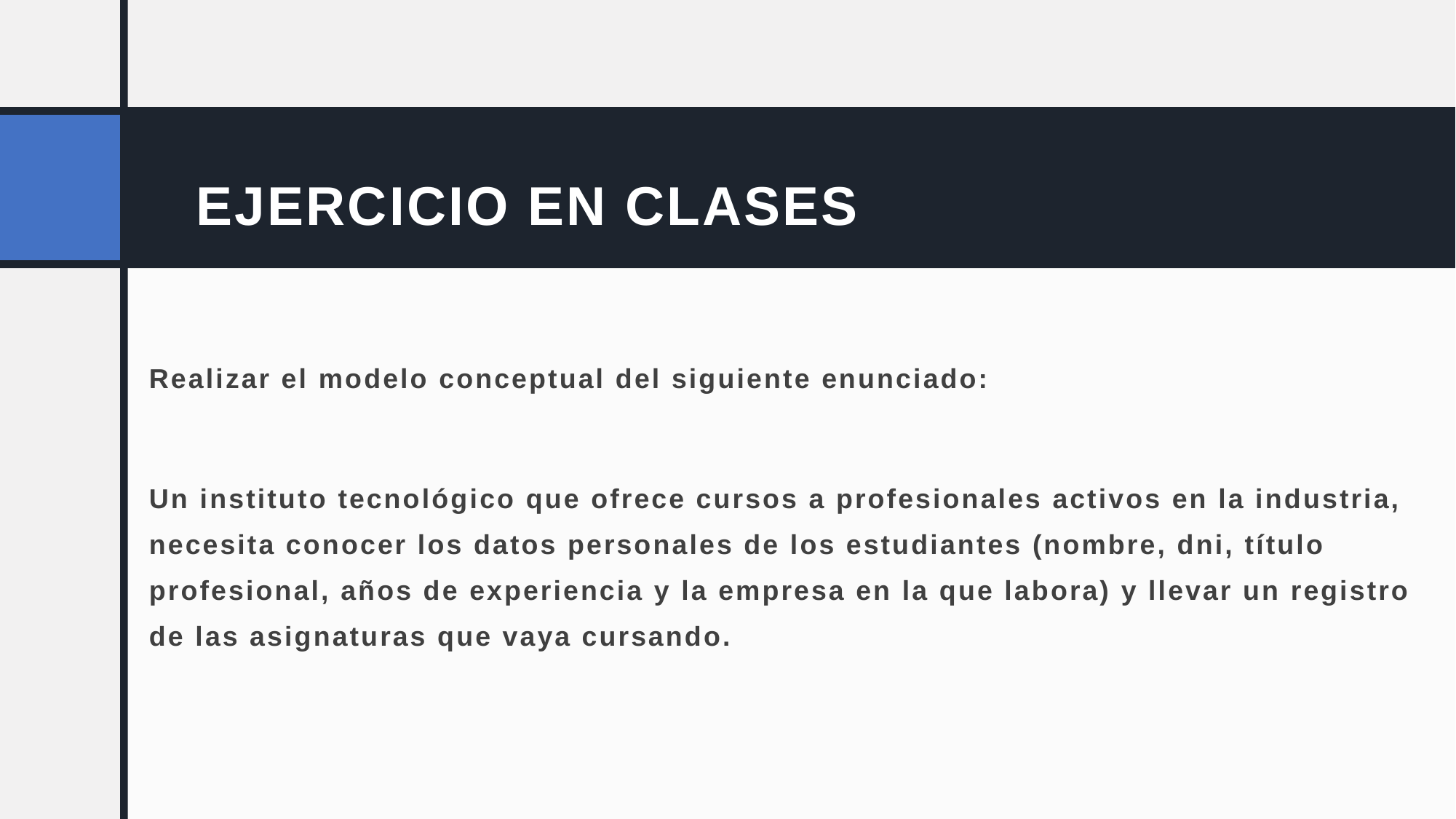

# EJERCICIO EN CLASES

Realizar el modelo conceptual del siguiente enunciado:

Un instituto tecnológico que ofrece cursos a profesionales activos en la industria, necesita conocer los datos personales de los estudiantes (nombre, dni, título profesional, años de experiencia y la empresa en la que labora) y llevar un registro de las asignaturas que vaya cursando.